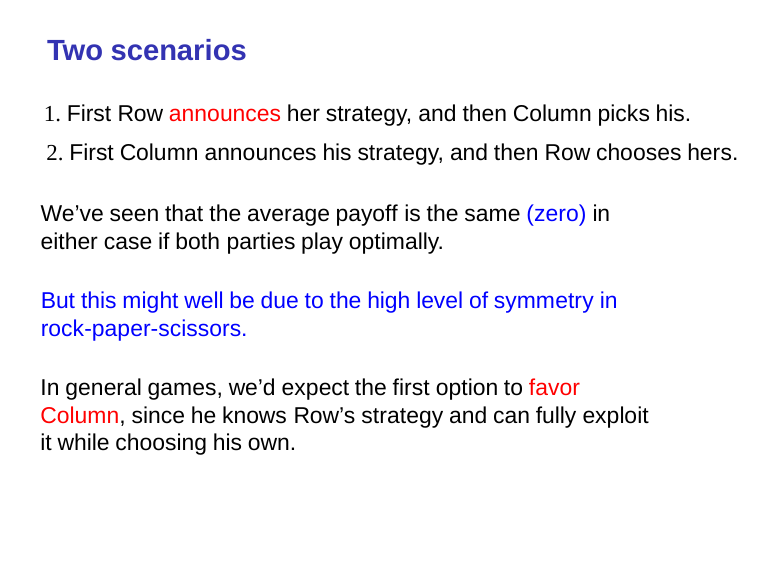

Two scenarios
1. First Row announces her strategy, and then Column picks his.
2. First Column announces his strategy, and then Row chooses hers.
We’ve seen that the average payoff is the same (zero) in either case if both parties play optimally.
But this might well be due to the high level of symmetry in rock-paper-scissors.
In general games, we’d expect the first option to favor Column, since he knows Row’s strategy and can fully exploit it while choosing his own.